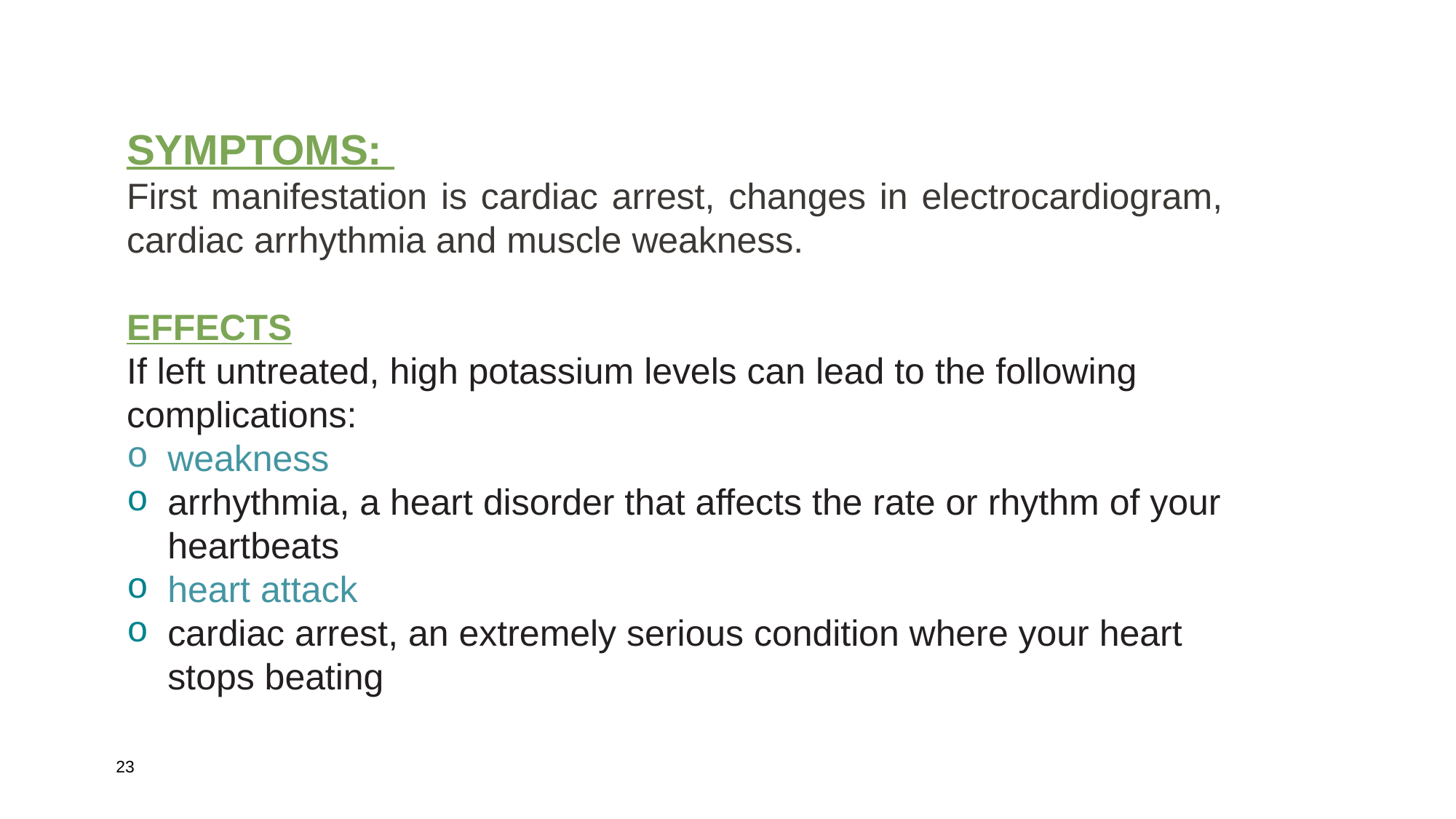

SYMPTOMS:
First manifestation is cardiac arrest, changes in electrocardiogram, cardiac arrhythmia and muscle weakness.

EFFECTS
If left untreated, high potassium levels can lead to the following complications:
weakness
arrhythmia, a heart disorder that affects the rate or rhythm of your heartbeats
heart attack
cardiac arrest, an extremely serious condition where your heart stops beating

23